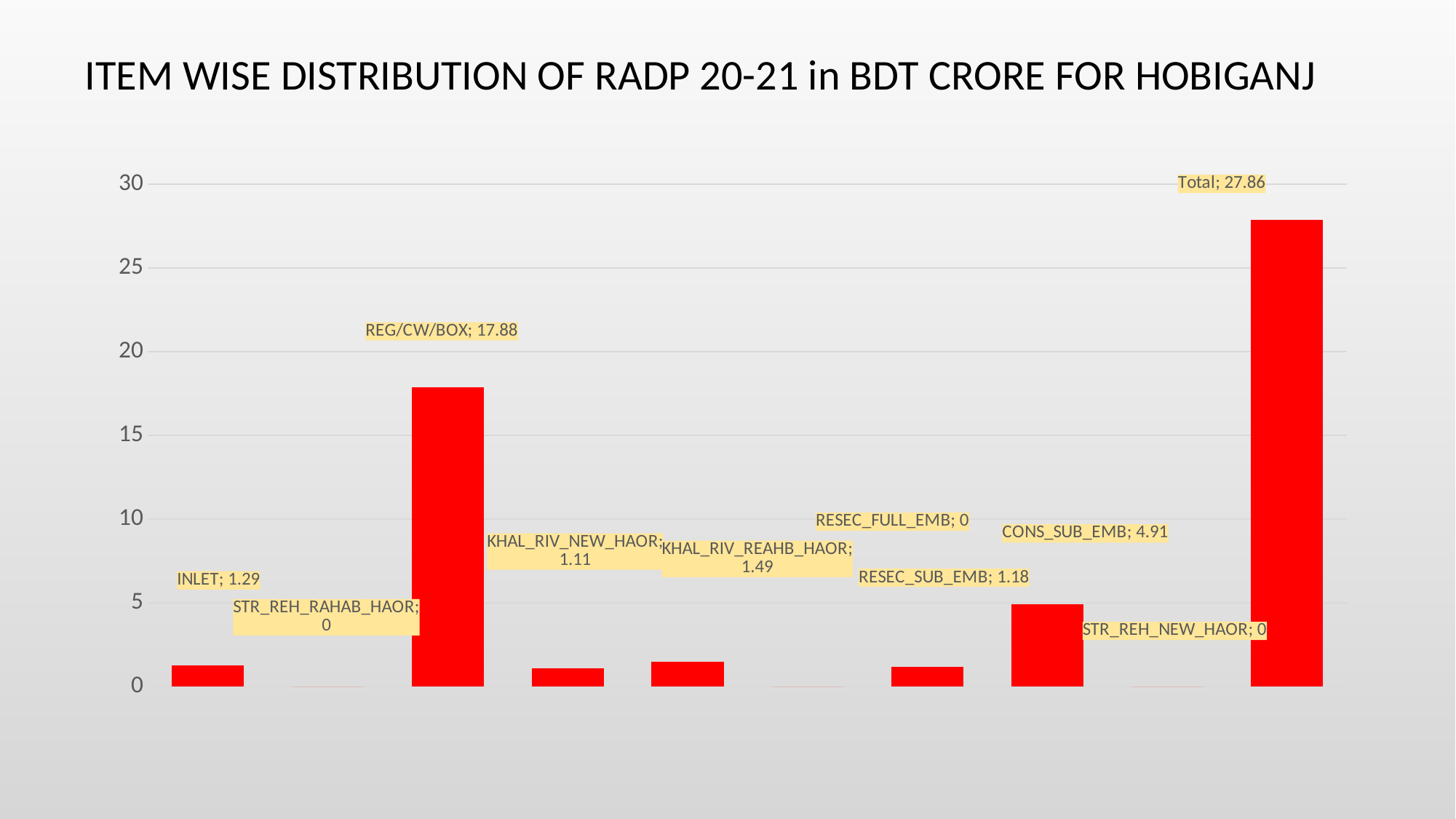

# ITEM WISE DISTRIBUTION OF RADP 20-21 in BDT CRORE FOR HOBIGANJ

### Chart

| Category |  |
|---|---|
| INLET | 1.29 |
| STR_REH_RAHAB_HAOR | 0.0 |
| REG/CW/BOX | 17.88 |
| KHAL_RIV_NEW_HAOR | 1.11 |
| KHAL_RIV_REAHB_HAOR | 1.49 |
| RESEC_FULL_EMB | 0.0 |
| RESEC_SUB_EMB | 1.18 |
| CONS_SUB_EMB | 4.91 |
| STR_REH_NEW_HAOR | 0.0 |
| Total | 27.859999999999996 |